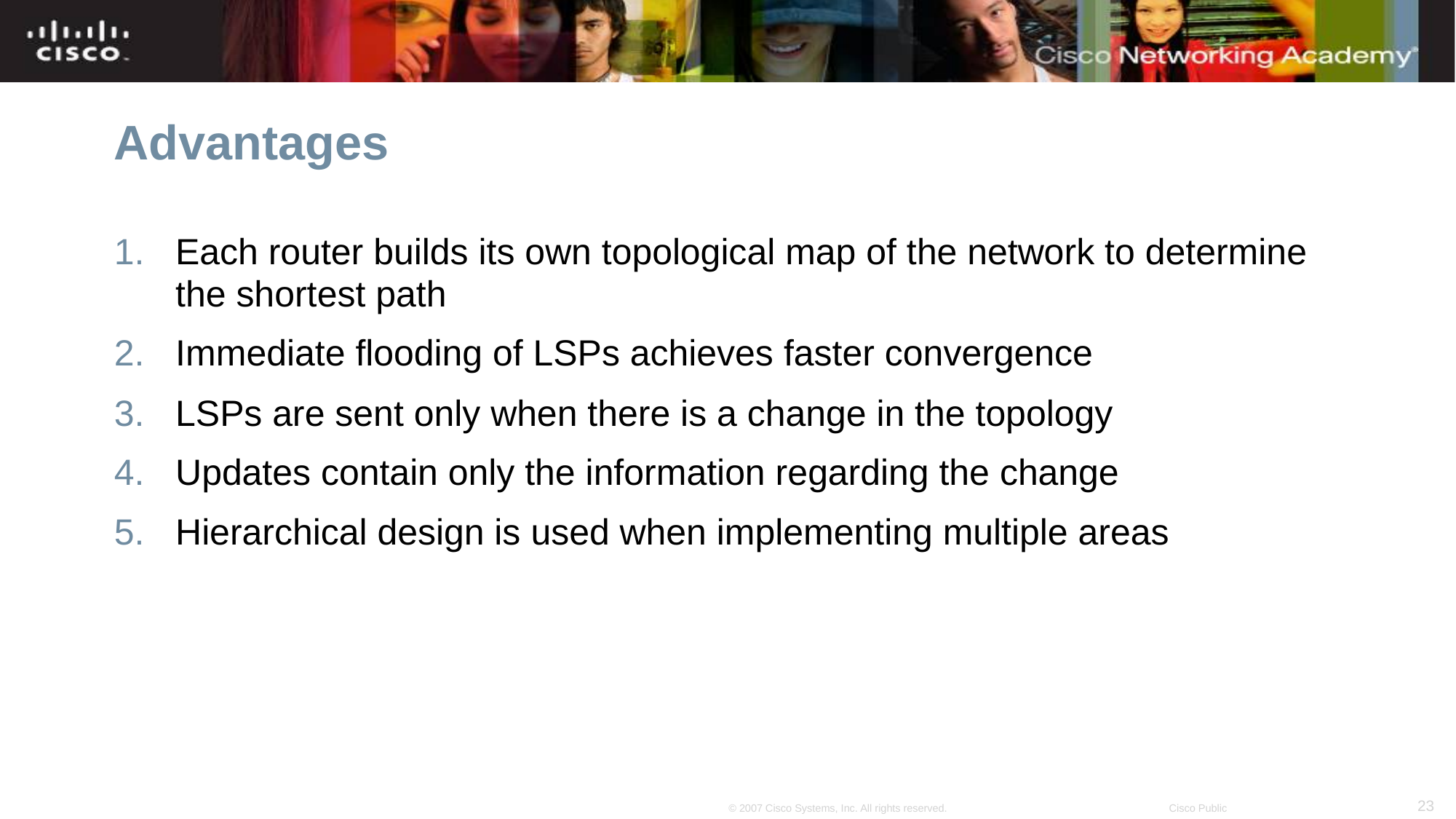

# Advantages
Each router builds its own topological map of the network to determine the shortest path
Immediate flooding of LSPs achieves faster convergence
LSPs are sent only when there is a change in the topology
Updates contain only the information regarding the change
Hierarchical design is used when implementing multiple areas